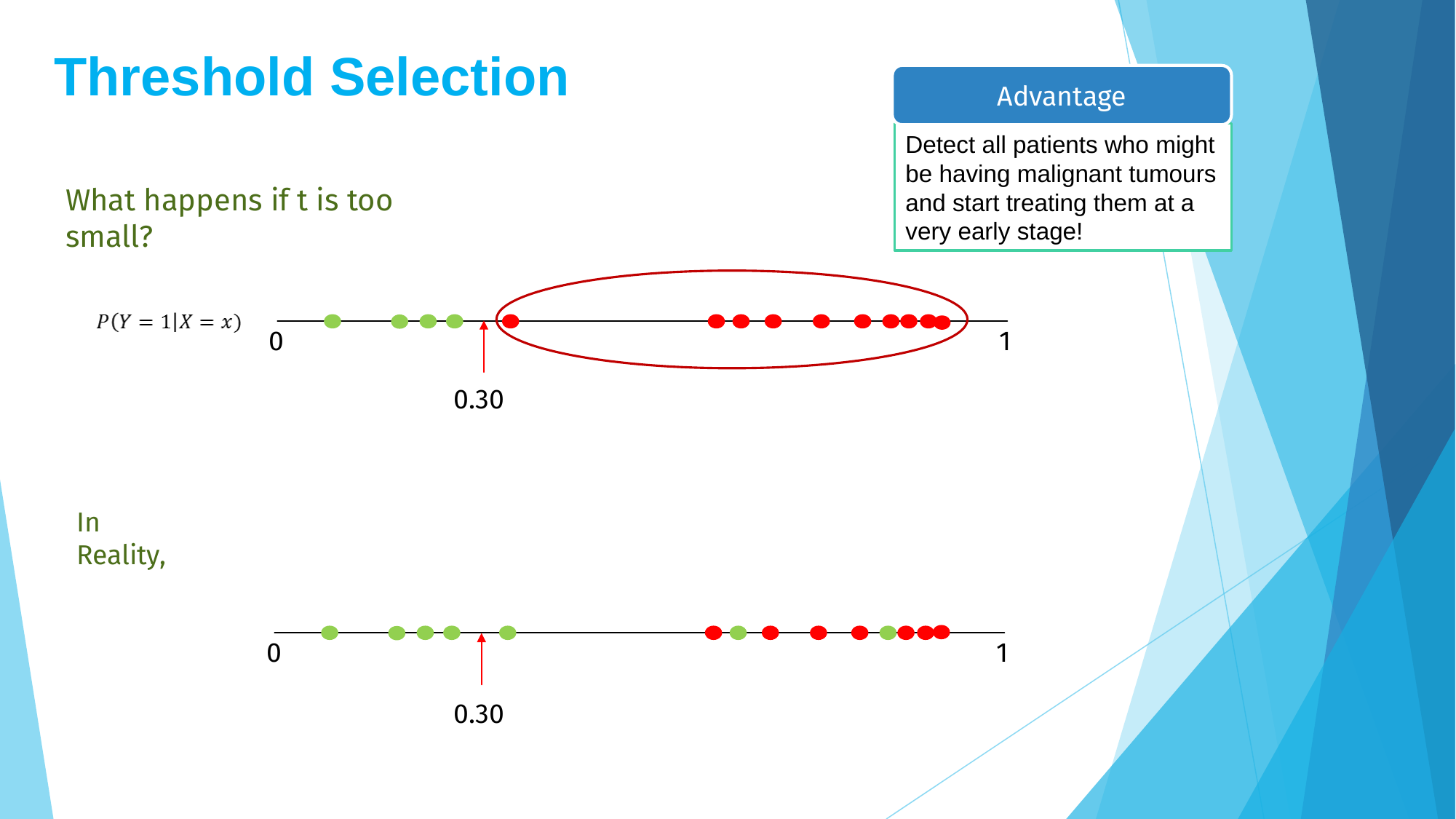

# Threshold Selection
Advantage
Detect all patients who might be having malignant tumours and start treating them at a very early stage!
What happens if t is too small?

0
1
0.30
In Reality,

0
1
0.30